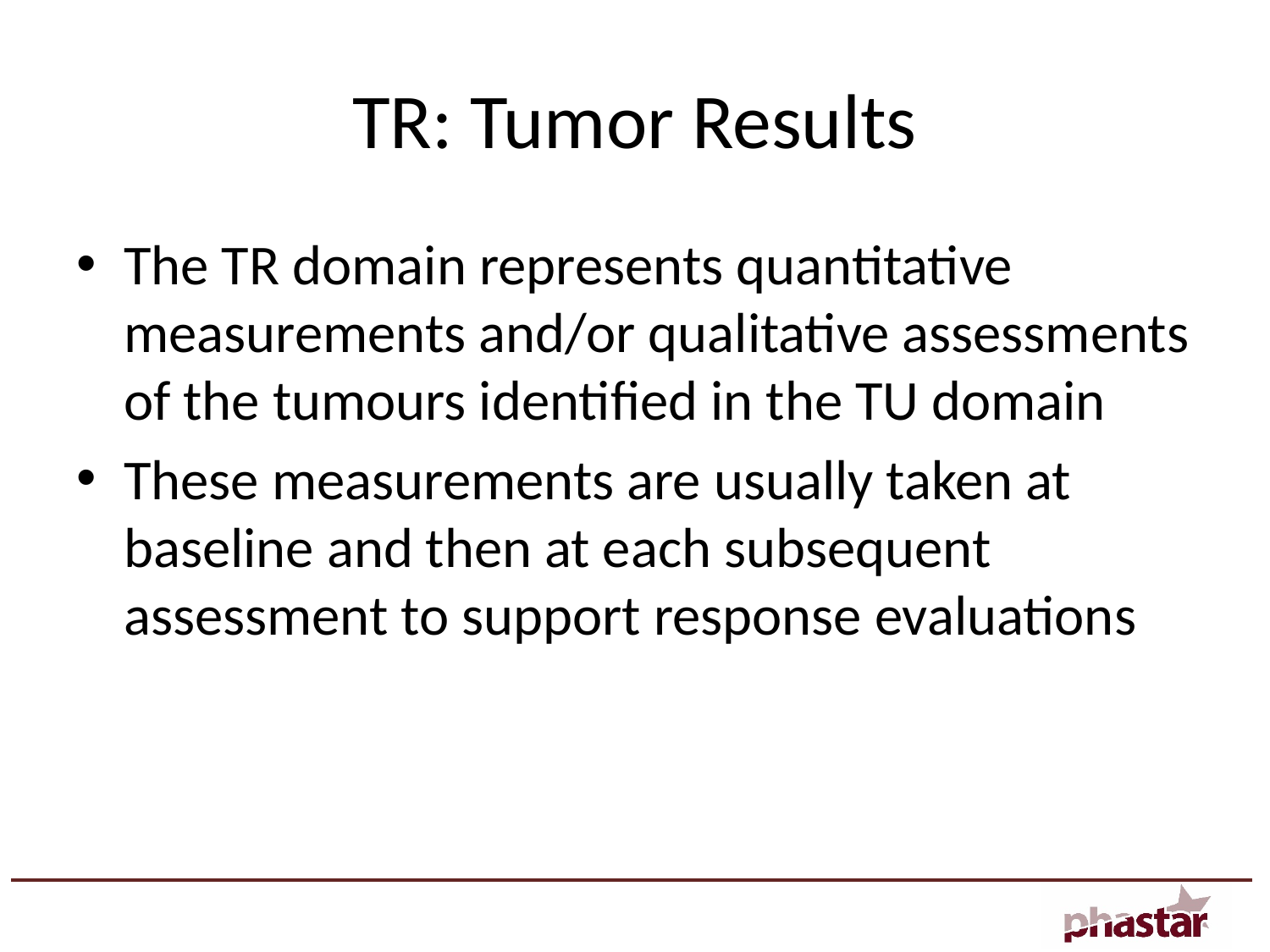

# TR: Tumor Results
The TR domain represents quantitative measurements and/or qualitative assessments of the tumours identified in the TU domain
These measurements are usually taken at baseline and then at each subsequent assessment to support response evaluations